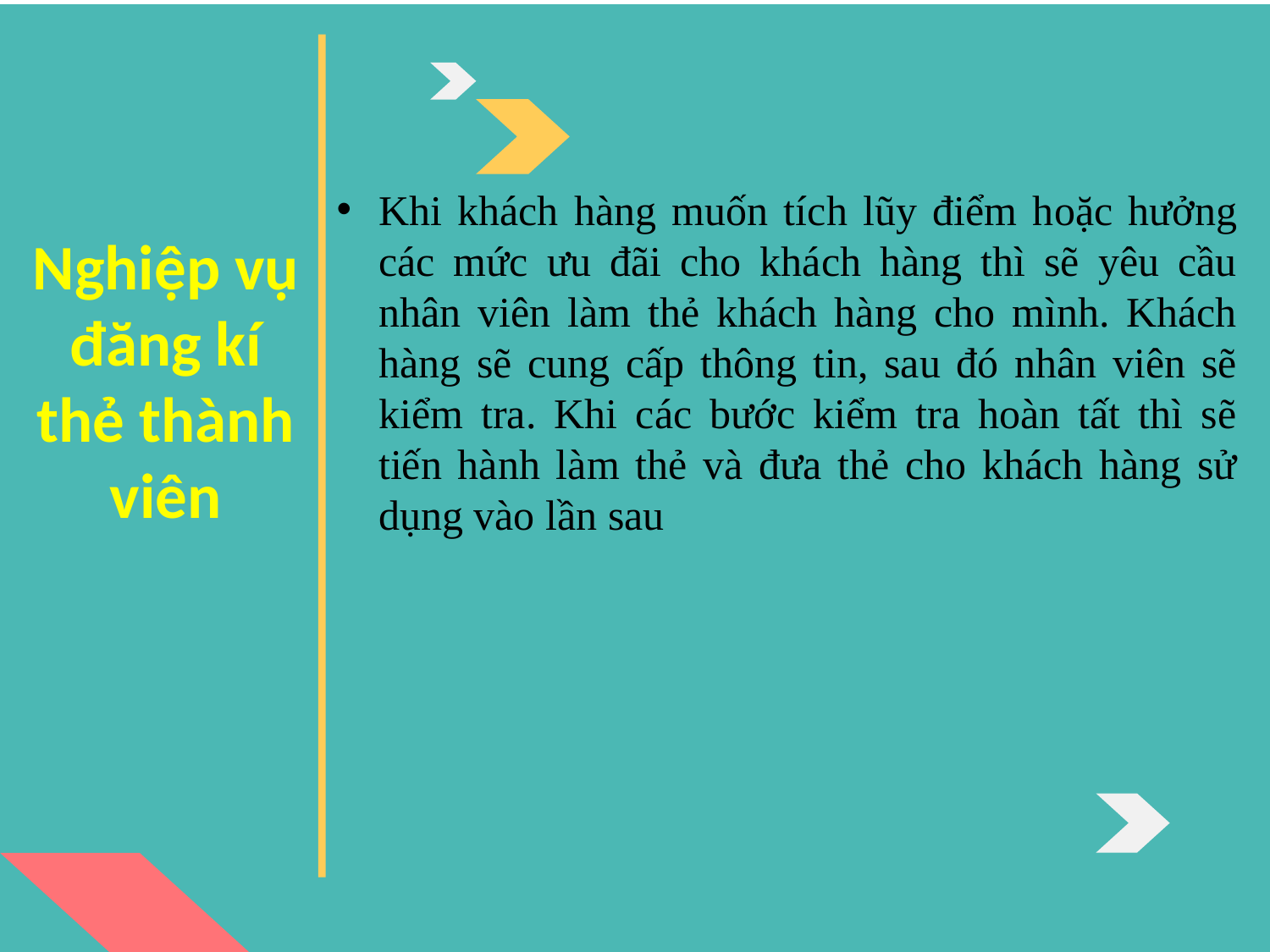

Khi khách hàng muốn tích lũy điểm hoặc hưởng các mức ưu đãi cho khách hàng thì sẽ yêu cầu nhân viên làm thẻ khách hàng cho mình. Khách hàng sẽ cung cấp thông tin, sau đó nhân viên sẽ kiểm tra. Khi các bước kiểm tra hoàn tất thì sẽ tiến hành làm thẻ và đưa thẻ cho khách hàng sử dụng vào lần sau
# Nghiệp vụ đăng kí thẻ thành viên